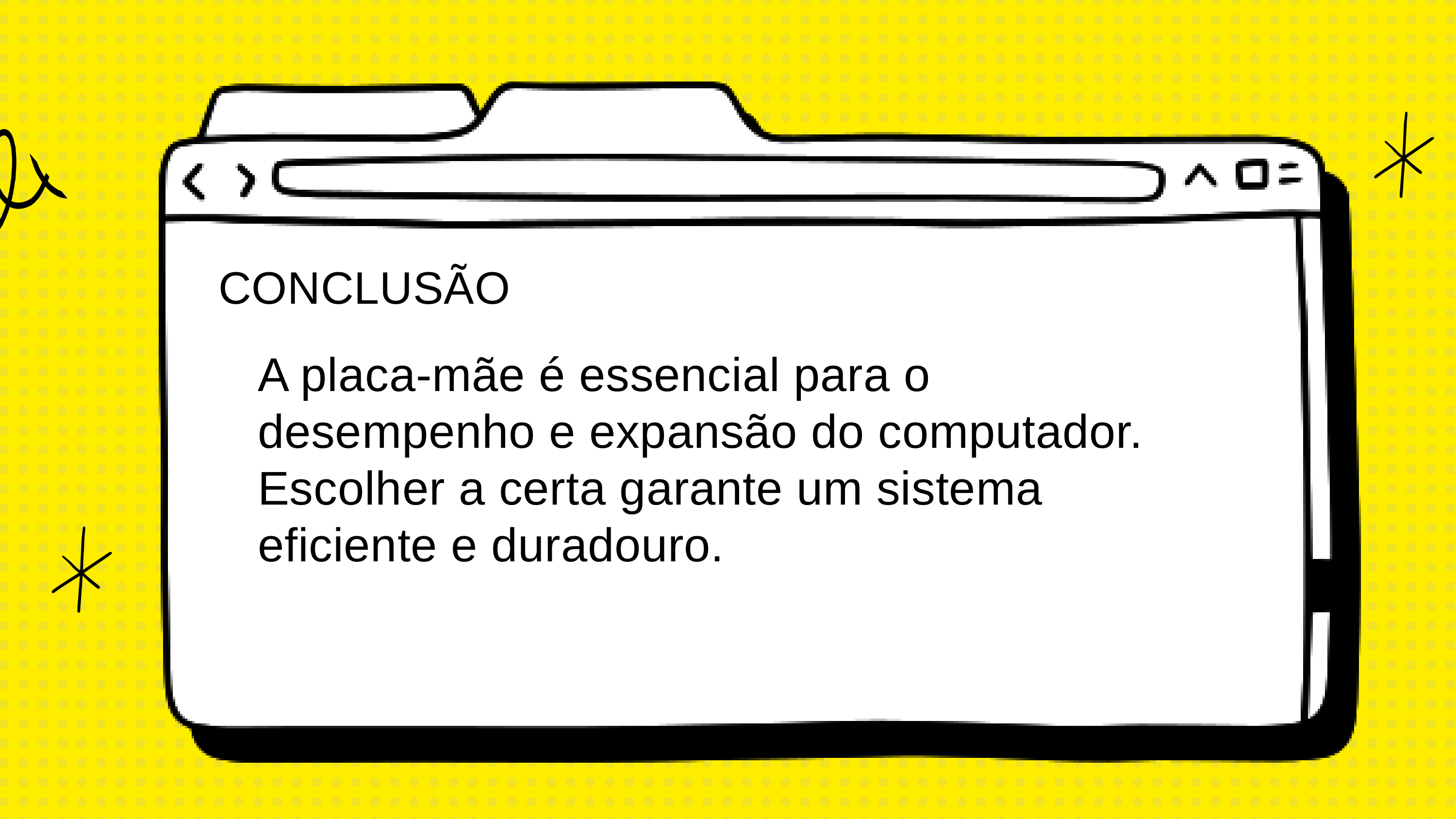

CONCLUSÃO
A placa-mãe é essencial para o desempenho e expansão do computador. Escolher a certa garante um sistema eficiente e duradouro.